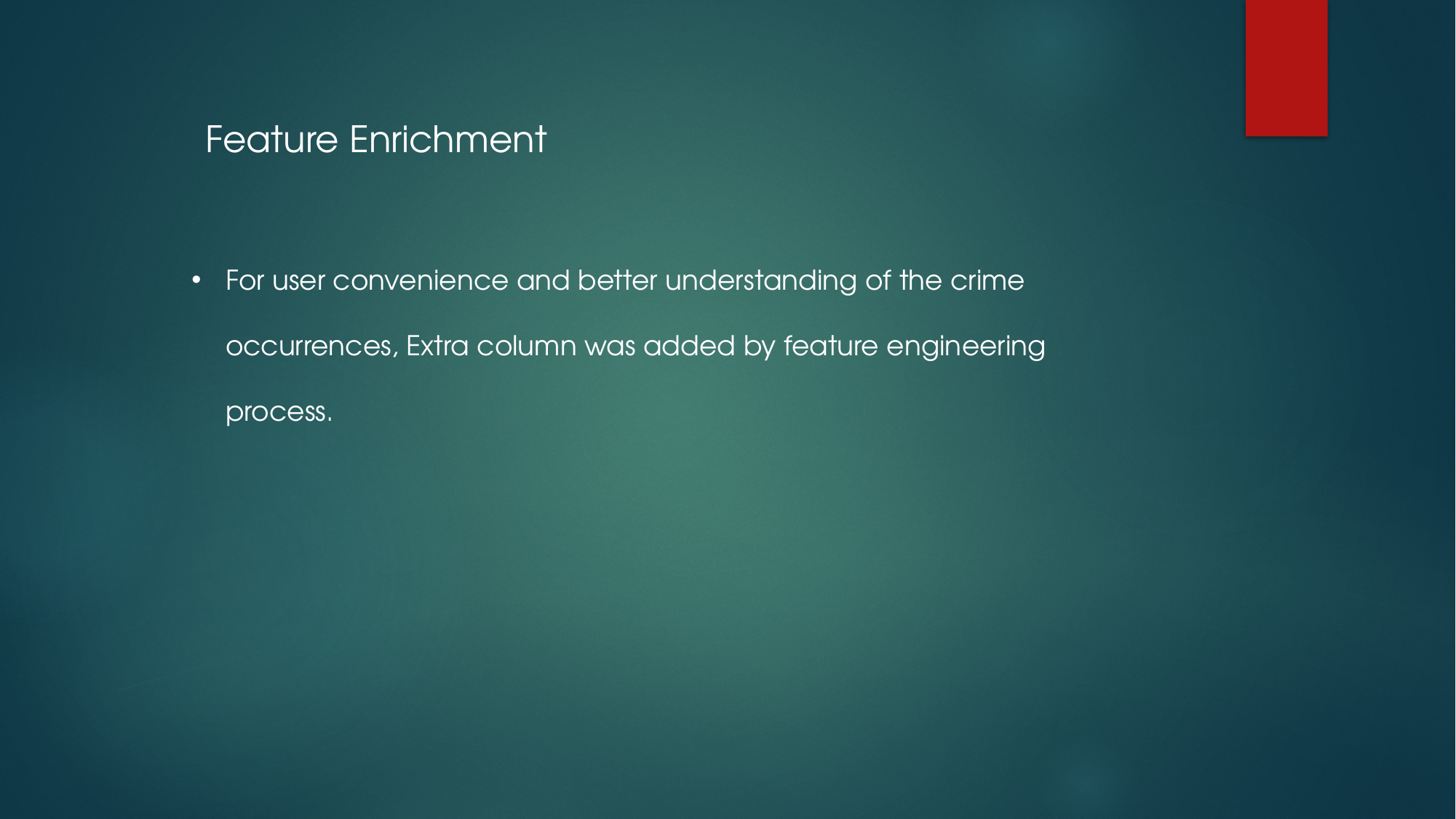

Feature Enrichment
For user convenience and better understanding of the crime occurrences, Extra column was added by feature engineering process.